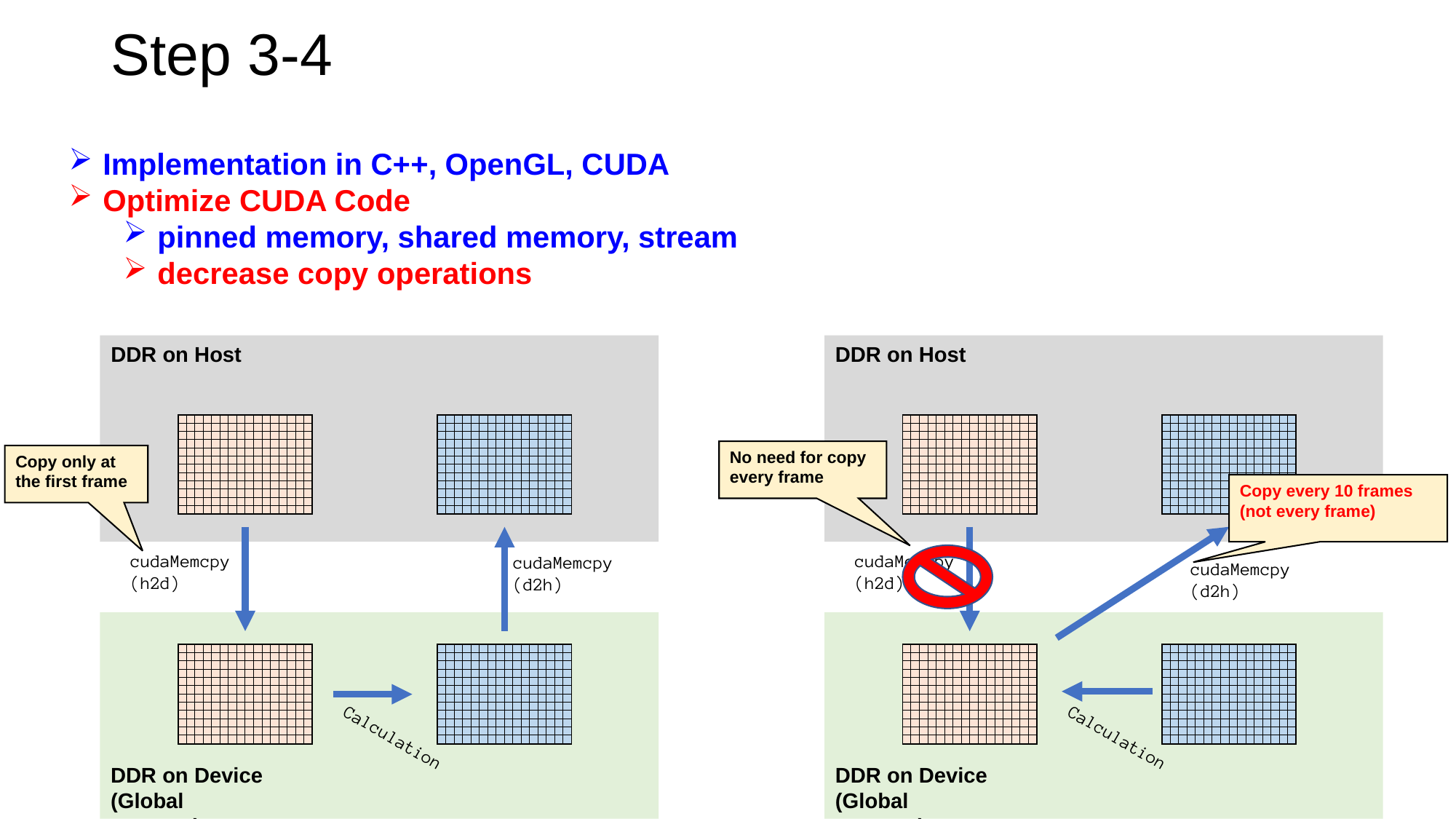

# Step 3-4
Implementation in C++, OpenGL, CUDA
Optimize CUDA Code
pinned memory, shared memory, stream
decrease copy operations

DDR on Host

DDR on Host
|  |  |  |  |  |  |  |  |  |  |  |  |  |  |  |  |
| --- | --- | --- | --- | --- | --- | --- | --- | --- | --- | --- | --- | --- | --- | --- | --- |
|  |  |  |  |  |  |  |  |  |  |  |  |  |  |  |  |
|  |  |  |  |  |  |  |  |  |  |  |  |  |  |  |  |
|  |  |  |  |  |  |  |  |  |  |  |  |  |  |  |  |
|  |  |  |  |  |  |  |  |  |  |  |  |  |  |  |  |
|  |  |  |  |  |  |  |  |  |  |  |  |  |  |  |  |
|  |  |  |  |  |  |  |  |  |  |  |  |  |  |  |  |
|  |  |  |  |  |  |  |  |  |  |  |  |  |  |  |  |
|  |  |  |  |  |  |  |  |  |  |  |  |  |  |  |  |
|  |  |  |  |  |  |  |  |  |  |  |  |  |  |  |  |
|  |  |  |  |  |  |  |  |  |  |  |  |  |  |  |  |
|  |  |  |  |  |  |  |  |  |  |  |  |  |  |  |  |
|  |  |  |  |  |  |  |  |  |  |  |  |  |  |  |  |
| --- | --- | --- | --- | --- | --- | --- | --- | --- | --- | --- | --- | --- | --- | --- | --- |
|  |  |  |  |  |  |  |  |  |  |  |  |  |  |  |  |
|  |  |  |  |  |  |  |  |  |  |  |  |  |  |  |  |
|  |  |  |  |  |  |  |  |  |  |  |  |  |  |  |  |
|  |  |  |  |  |  |  |  |  |  |  |  |  |  |  |  |
|  |  |  |  |  |  |  |  |  |  |  |  |  |  |  |  |
|  |  |  |  |  |  |  |  |  |  |  |  |  |  |  |  |
|  |  |  |  |  |  |  |  |  |  |  |  |  |  |  |  |
|  |  |  |  |  |  |  |  |  |  |  |  |  |  |  |  |
|  |  |  |  |  |  |  |  |  |  |  |  |  |  |  |  |
|  |  |  |  |  |  |  |  |  |  |  |  |  |  |  |  |
|  |  |  |  |  |  |  |  |  |  |  |  |  |  |  |  |
|  |  |  |  |  |  |  |  |  |  |  |  |  |  |  |  |
| --- | --- | --- | --- | --- | --- | --- | --- | --- | --- | --- | --- | --- | --- | --- | --- |
|  |  |  |  |  |  |  |  |  |  |  |  |  |  |  |  |
|  |  |  |  |  |  |  |  |  |  |  |  |  |  |  |  |
|  |  |  |  |  |  |  |  |  |  |  |  |  |  |  |  |
|  |  |  |  |  |  |  |  |  |  |  |  |  |  |  |  |
|  |  |  |  |  |  |  |  |  |  |  |  |  |  |  |  |
|  |  |  |  |  |  |  |  |  |  |  |  |  |  |  |  |
|  |  |  |  |  |  |  |  |  |  |  |  |  |  |  |  |
|  |  |  |  |  |  |  |  |  |  |  |  |  |  |  |  |
|  |  |  |  |  |  |  |  |  |  |  |  |  |  |  |  |
|  |  |  |  |  |  |  |  |  |  |  |  |  |  |  |  |
|  |  |  |  |  |  |  |  |  |  |  |  |  |  |  |  |
|  |  |  |  |  |  |  |  |  |  |  |  |  |  |  |  |
| --- | --- | --- | --- | --- | --- | --- | --- | --- | --- | --- | --- | --- | --- | --- | --- |
|  |  |  |  |  |  |  |  |  |  |  |  |  |  |  |  |
|  |  |  |  |  |  |  |  |  |  |  |  |  |  |  |  |
|  |  |  |  |  |  |  |  |  |  |  |  |  |  |  |  |
|  |  |  |  |  |  |  |  |  |  |  |  |  |  |  |  |
|  |  |  |  |  |  |  |  |  |  |  |  |  |  |  |  |
|  |  |  |  |  |  |  |  |  |  |  |  |  |  |  |  |
|  |  |  |  |  |  |  |  |  |  |  |  |  |  |  |  |
|  |  |  |  |  |  |  |  |  |  |  |  |  |  |  |  |
|  |  |  |  |  |  |  |  |  |  |  |  |  |  |  |  |
|  |  |  |  |  |  |  |  |  |  |  |  |  |  |  |  |
|  |  |  |  |  |  |  |  |  |  |  |  |  |  |  |  |
No need for copy every frame
Copy only at the first frame
Copy every 10 frames
(not every frame)
cudaMemcpy
(h2d)
cudaMemcpy
(h2d)

cudaMemcpy
(d2h)
cudaMemcpy
(d2h)

|  |  |  |  |  |  |  |  |  |  |  |  |  |  |  |  |
| --- | --- | --- | --- | --- | --- | --- | --- | --- | --- | --- | --- | --- | --- | --- | --- |
|  |  |  |  |  |  |  |  |  |  |  |  |  |  |  |  |
|  |  |  |  |  |  |  |  |  |  |  |  |  |  |  |  |
|  |  |  |  |  |  |  |  |  |  |  |  |  |  |  |  |
|  |  |  |  |  |  |  |  |  |  |  |  |  |  |  |  |
|  |  |  |  |  |  |  |  |  |  |  |  |  |  |  |  |
|  |  |  |  |  |  |  |  |  |  |  |  |  |  |  |  |
|  |  |  |  |  |  |  |  |  |  |  |  |  |  |  |  |
|  |  |  |  |  |  |  |  |  |  |  |  |  |  |  |  |
|  |  |  |  |  |  |  |  |  |  |  |  |  |  |  |  |
|  |  |  |  |  |  |  |  |  |  |  |  |  |  |  |  |
|  |  |  |  |  |  |  |  |  |  |  |  |  |  |  |  |
|  |  |  |  |  |  |  |  |  |  |  |  |  |  |  |  |
| --- | --- | --- | --- | --- | --- | --- | --- | --- | --- | --- | --- | --- | --- | --- | --- |
|  |  |  |  |  |  |  |  |  |  |  |  |  |  |  |  |
|  |  |  |  |  |  |  |  |  |  |  |  |  |  |  |  |
|  |  |  |  |  |  |  |  |  |  |  |  |  |  |  |  |
|  |  |  |  |  |  |  |  |  |  |  |  |  |  |  |  |
|  |  |  |  |  |  |  |  |  |  |  |  |  |  |  |  |
|  |  |  |  |  |  |  |  |  |  |  |  |  |  |  |  |
|  |  |  |  |  |  |  |  |  |  |  |  |  |  |  |  |
|  |  |  |  |  |  |  |  |  |  |  |  |  |  |  |  |
|  |  |  |  |  |  |  |  |  |  |  |  |  |  |  |  |
|  |  |  |  |  |  |  |  |  |  |  |  |  |  |  |  |
|  |  |  |  |  |  |  |  |  |  |  |  |  |  |  |  |
|  |  |  |  |  |  |  |  |  |  |  |  |  |  |  |  |
| --- | --- | --- | --- | --- | --- | --- | --- | --- | --- | --- | --- | --- | --- | --- | --- |
|  |  |  |  |  |  |  |  |  |  |  |  |  |  |  |  |
|  |  |  |  |  |  |  |  |  |  |  |  |  |  |  |  |
|  |  |  |  |  |  |  |  |  |  |  |  |  |  |  |  |
|  |  |  |  |  |  |  |  |  |  |  |  |  |  |  |  |
|  |  |  |  |  |  |  |  |  |  |  |  |  |  |  |  |
|  |  |  |  |  |  |  |  |  |  |  |  |  |  |  |  |
|  |  |  |  |  |  |  |  |  |  |  |  |  |  |  |  |
|  |  |  |  |  |  |  |  |  |  |  |  |  |  |  |  |
|  |  |  |  |  |  |  |  |  |  |  |  |  |  |  |  |
|  |  |  |  |  |  |  |  |  |  |  |  |  |  |  |  |
|  |  |  |  |  |  |  |  |  |  |  |  |  |  |  |  |
|  |  |  |  |  |  |  |  |  |  |  |  |  |  |  |  |
| --- | --- | --- | --- | --- | --- | --- | --- | --- | --- | --- | --- | --- | --- | --- | --- |
|  |  |  |  |  |  |  |  |  |  |  |  |  |  |  |  |
|  |  |  |  |  |  |  |  |  |  |  |  |  |  |  |  |
|  |  |  |  |  |  |  |  |  |  |  |  |  |  |  |  |
|  |  |  |  |  |  |  |  |  |  |  |  |  |  |  |  |
|  |  |  |  |  |  |  |  |  |  |  |  |  |  |  |  |
|  |  |  |  |  |  |  |  |  |  |  |  |  |  |  |  |
|  |  |  |  |  |  |  |  |  |  |  |  |  |  |  |  |
|  |  |  |  |  |  |  |  |  |  |  |  |  |  |  |  |
|  |  |  |  |  |  |  |  |  |  |  |  |  |  |  |  |
|  |  |  |  |  |  |  |  |  |  |  |  |  |  |  |  |
|  |  |  |  |  |  |  |  |  |  |  |  |  |  |  |  |
Calculation
Calculation
DDR on Device
(Global memory)
DDR on Device
(Global memory)